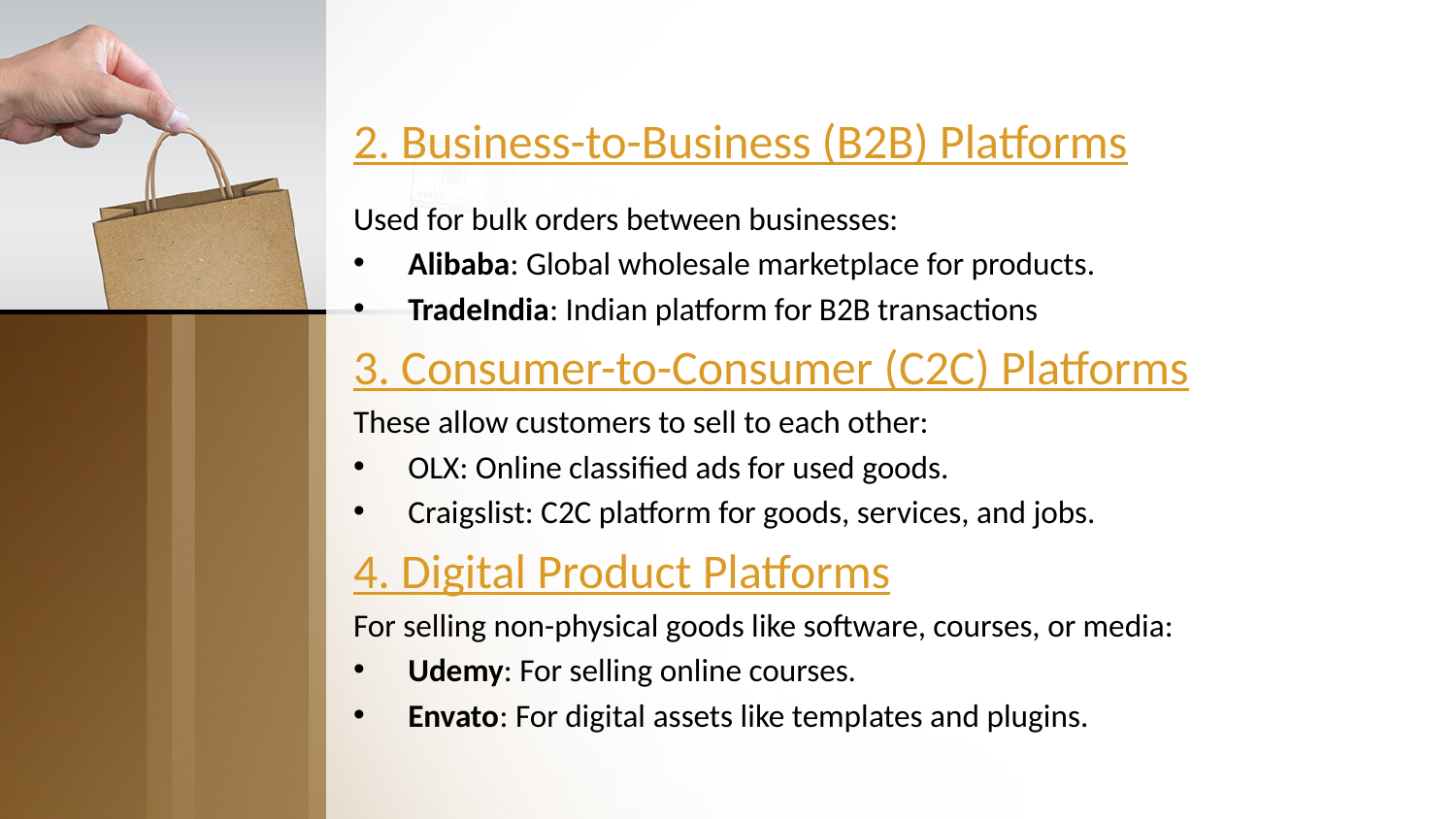

# 2. Business-to-Business (B2B) Platforms
Used for bulk orders between businesses:
Alibaba: Global wholesale marketplace for products.
TradeIndia: Indian platform for B2B transactions
3. Consumer-to-Consumer (C2C) Platforms
These allow customers to sell to each other:
OLX: Online classified ads for used goods.
Craigslist: C2C platform for goods, services, and jobs.
4. Digital Product Platforms
For selling non-physical goods like software, courses, or media:
Udemy: For selling online courses.
Envato: For digital assets like templates and plugins.